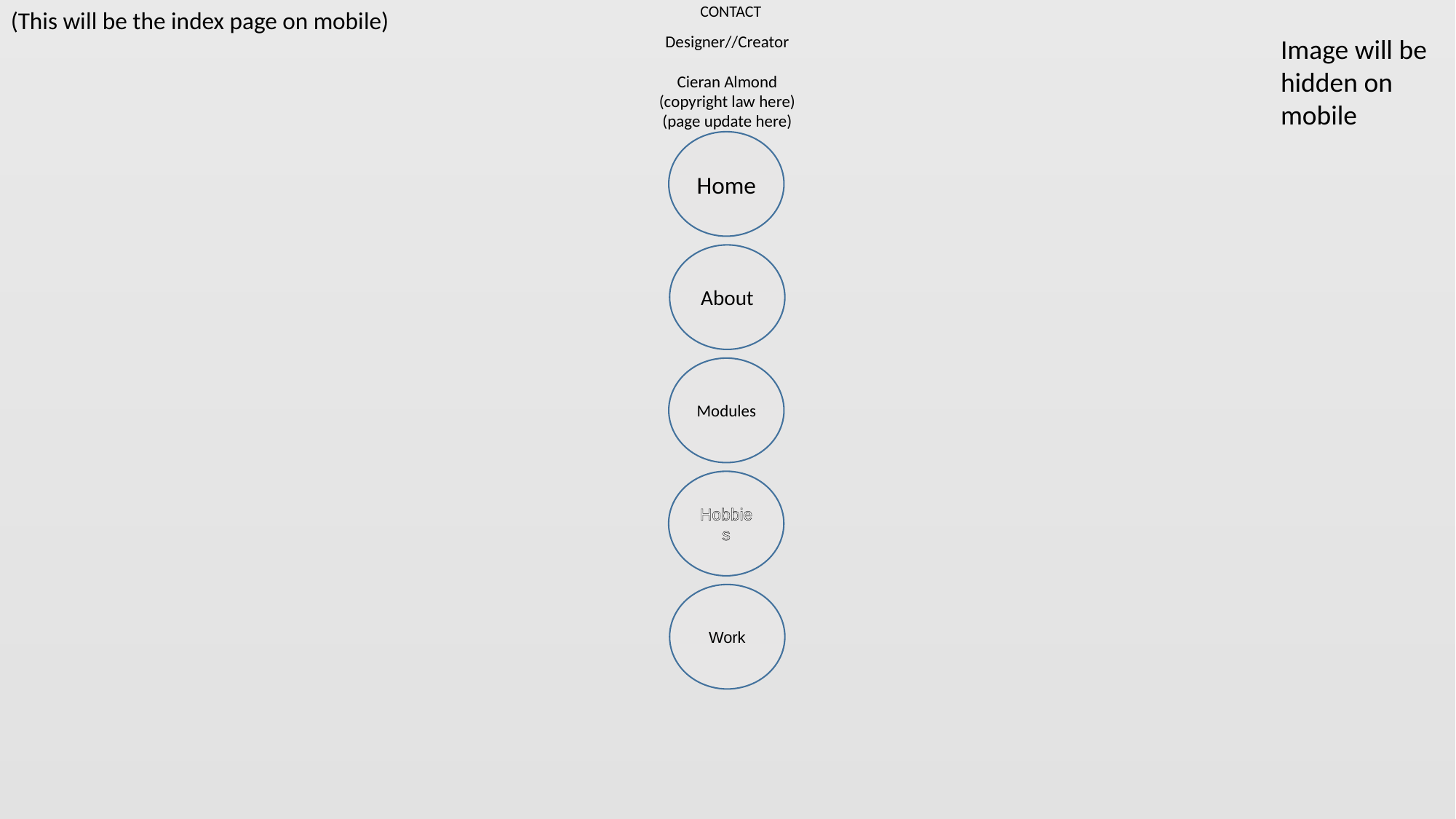

(This will be the index page on mobile)

Designer//Creator

Cieran Almond
(copyright law here)
(page update here)

CONTACT
Image will be hidden on mobile
Home
About
Modules
Hobbies
Work